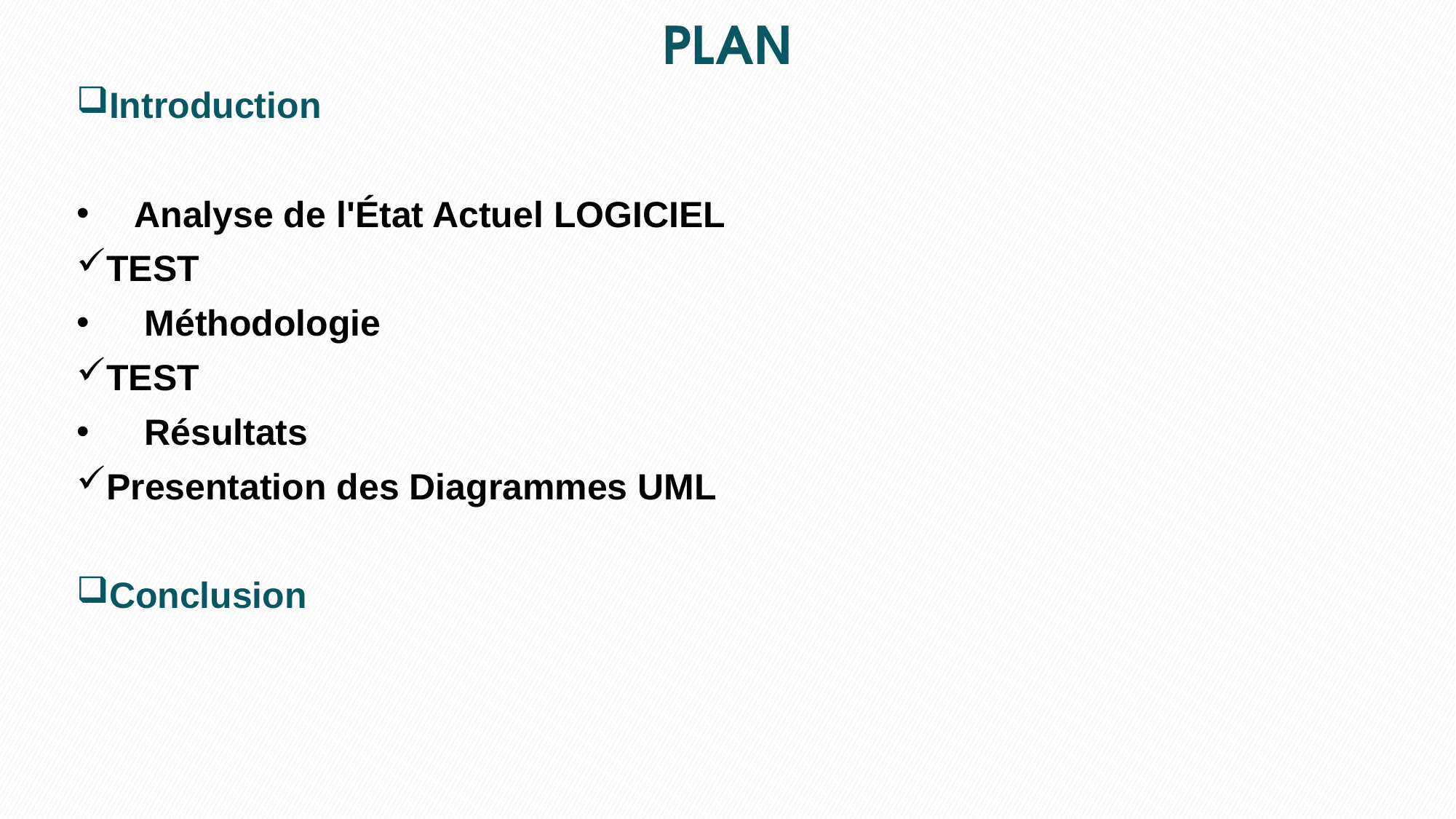

# PLAN
Introduction

   Analyse de l'État Actuel LOGICIEL
TEST
    Méthodologie
TEST
    Résultats
Presentation des Diagrammes UML

Conclusion